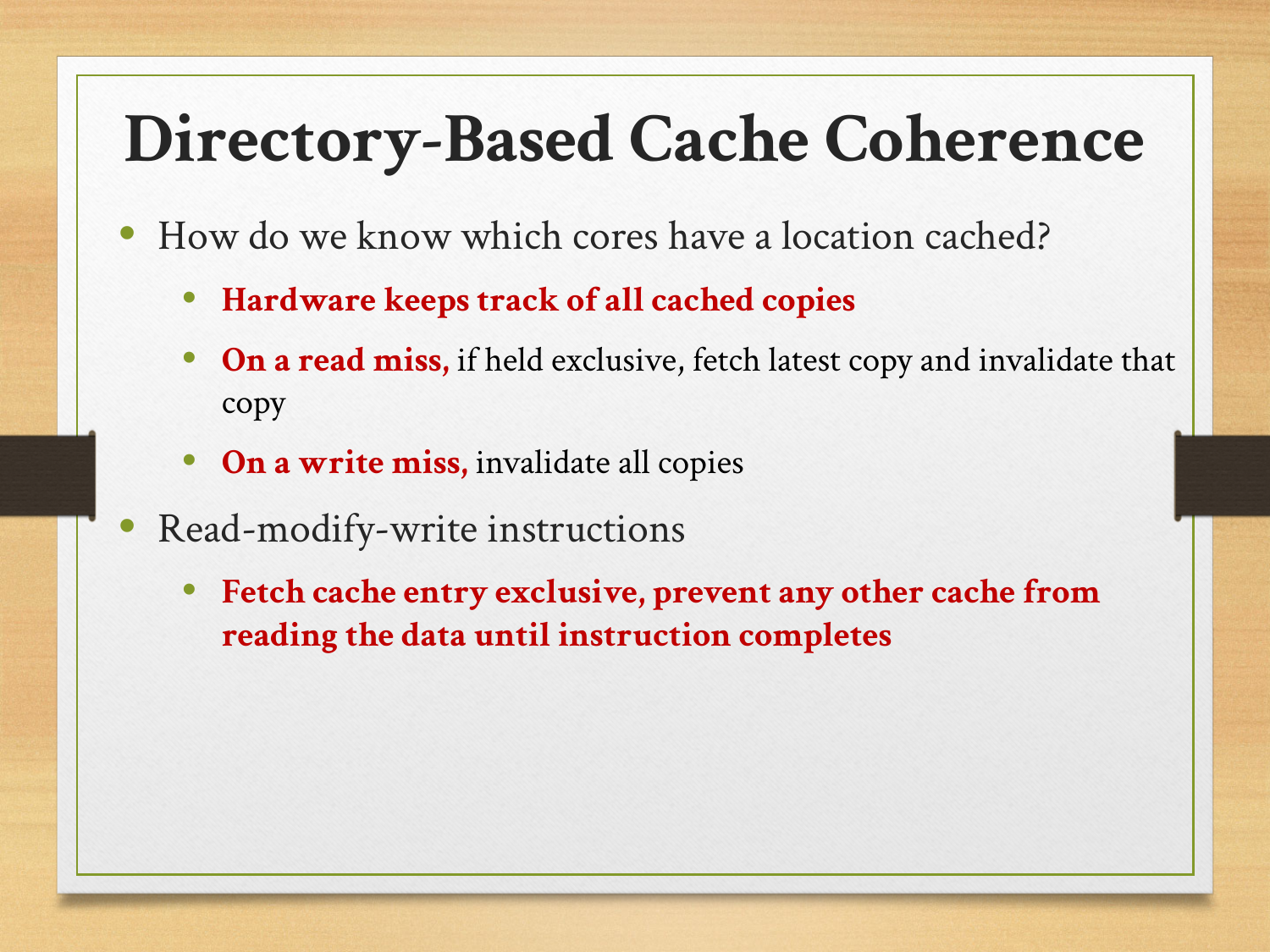

Directory-Based Cache Coherence
How do we know which cores have a location cached?
Hardware keeps track of all cached copies
On a read miss, if held exclusive, fetch latest copy and invalidate that copy
On a write miss, invalidate all copies
Read-modify-write instructions
Fetch cache entry exclusive, prevent any other cache from reading the data until instruction completes